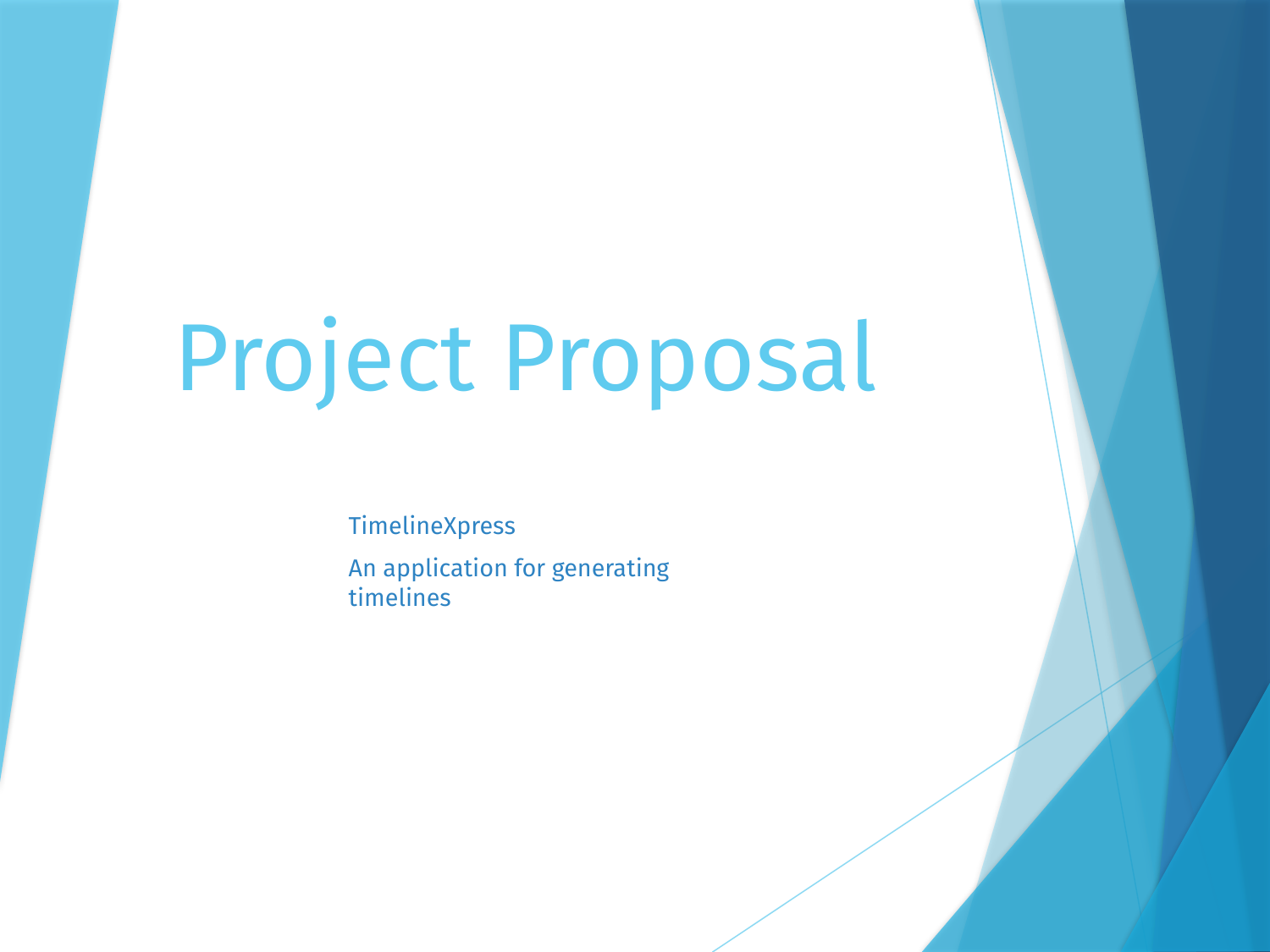

# Project Proposal
TimelineXpress
An application for generating timelines